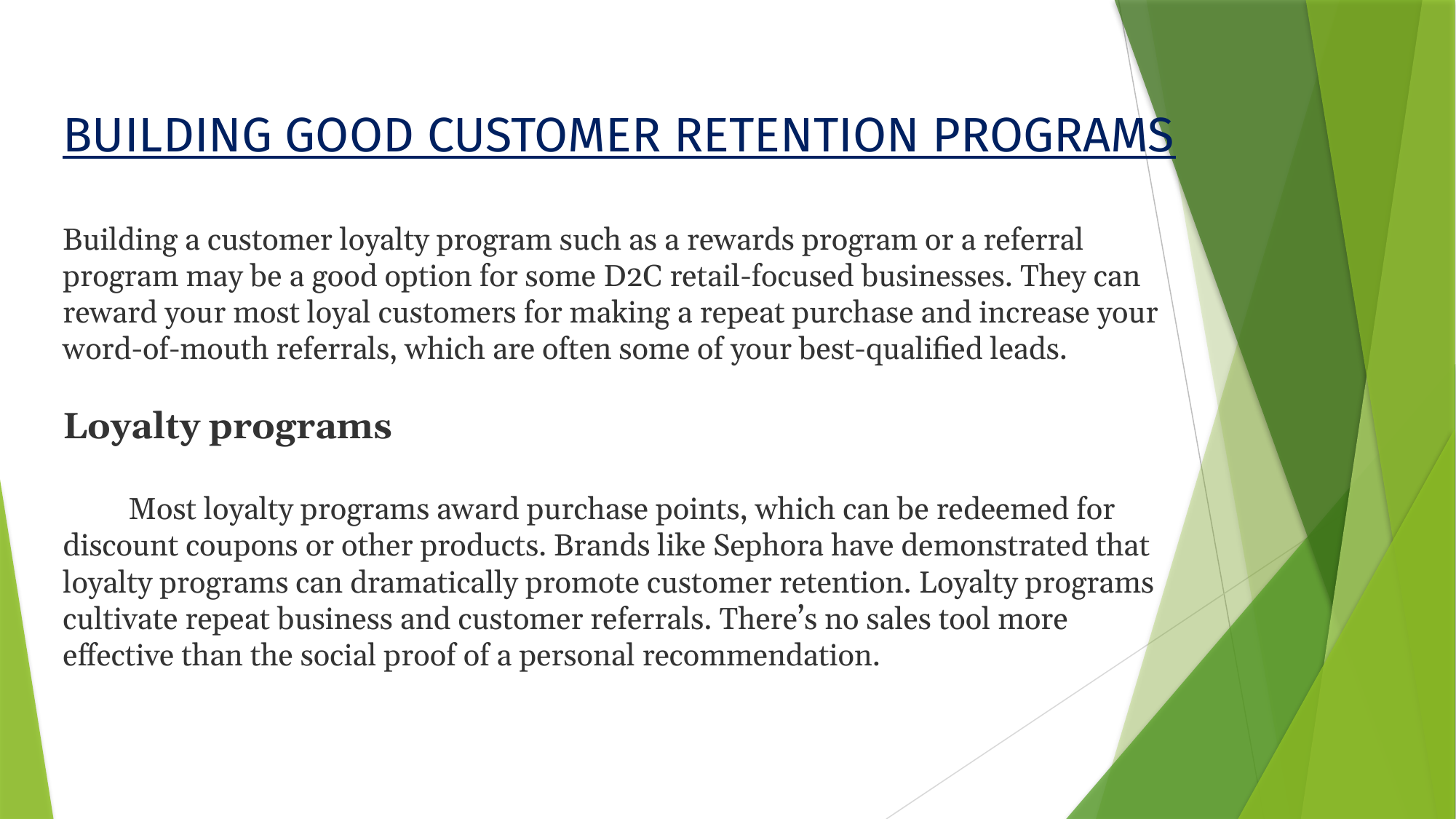

BUILDING GOOD CUSTOMER RETENTION PROGRAMS

Building a customer loyalty program such as a rewards program or a referral program may be a good option for some D2C retail-focused businesses. They can reward your most loyal customers for making a repeat purchase and increase your word-of-mouth referrals, which are often some of your best-qualified leads.

Loyalty programs

         Most loyalty programs award purchase points, which can be redeemed for discount coupons or other products. Brands like Sephora have demonstrated that loyalty programs can dramatically promote customer retention. Loyalty programs cultivate repeat business and customer referrals. There’s no sales tool more effective than the social proof of a personal recommendation.